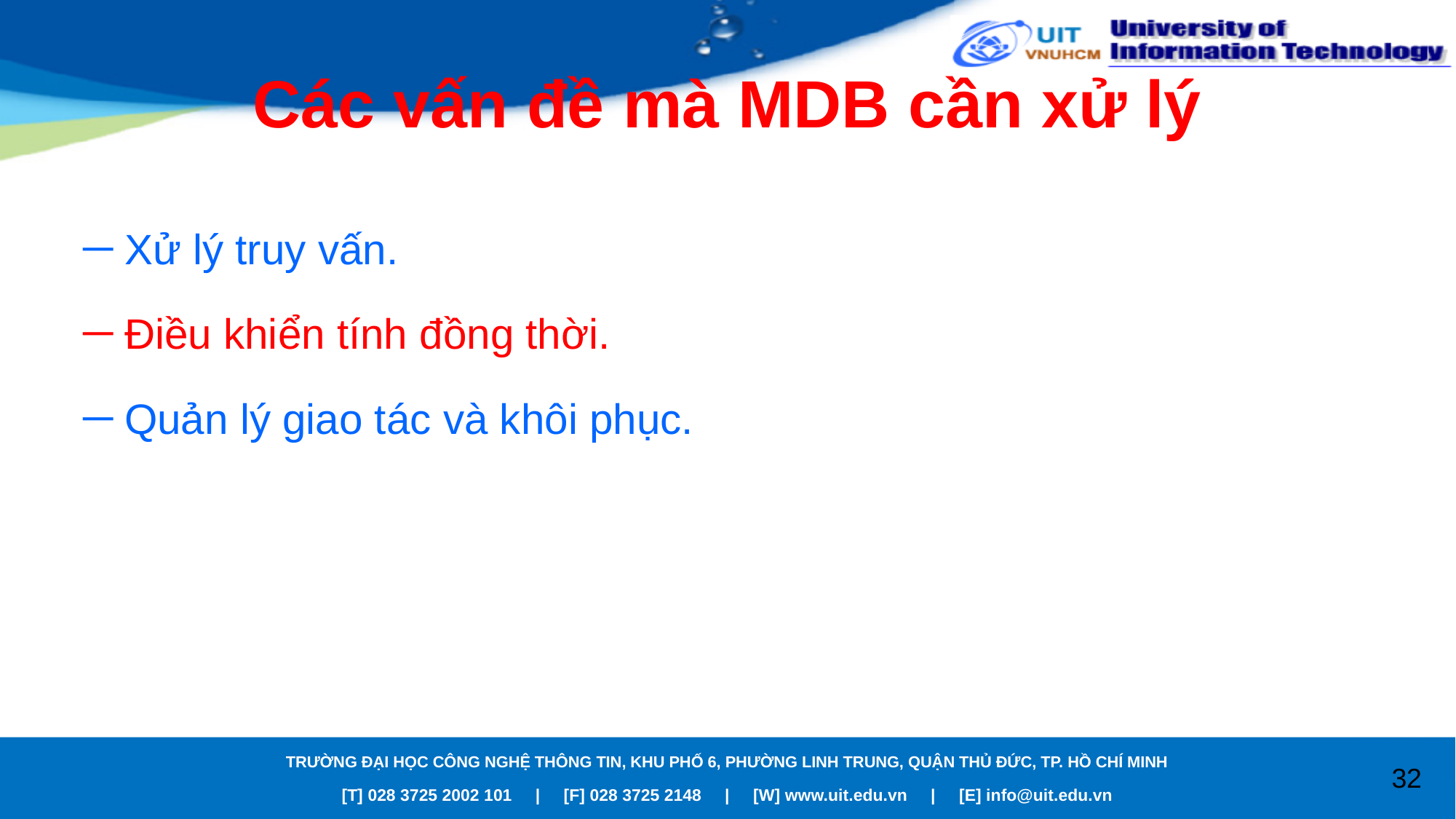

# Các vấn đề mà MDB cần xử lý
Xử lý truy vấn.
Điều khiển tính đồng thời.
Quản lý giao tác và khôi phục.